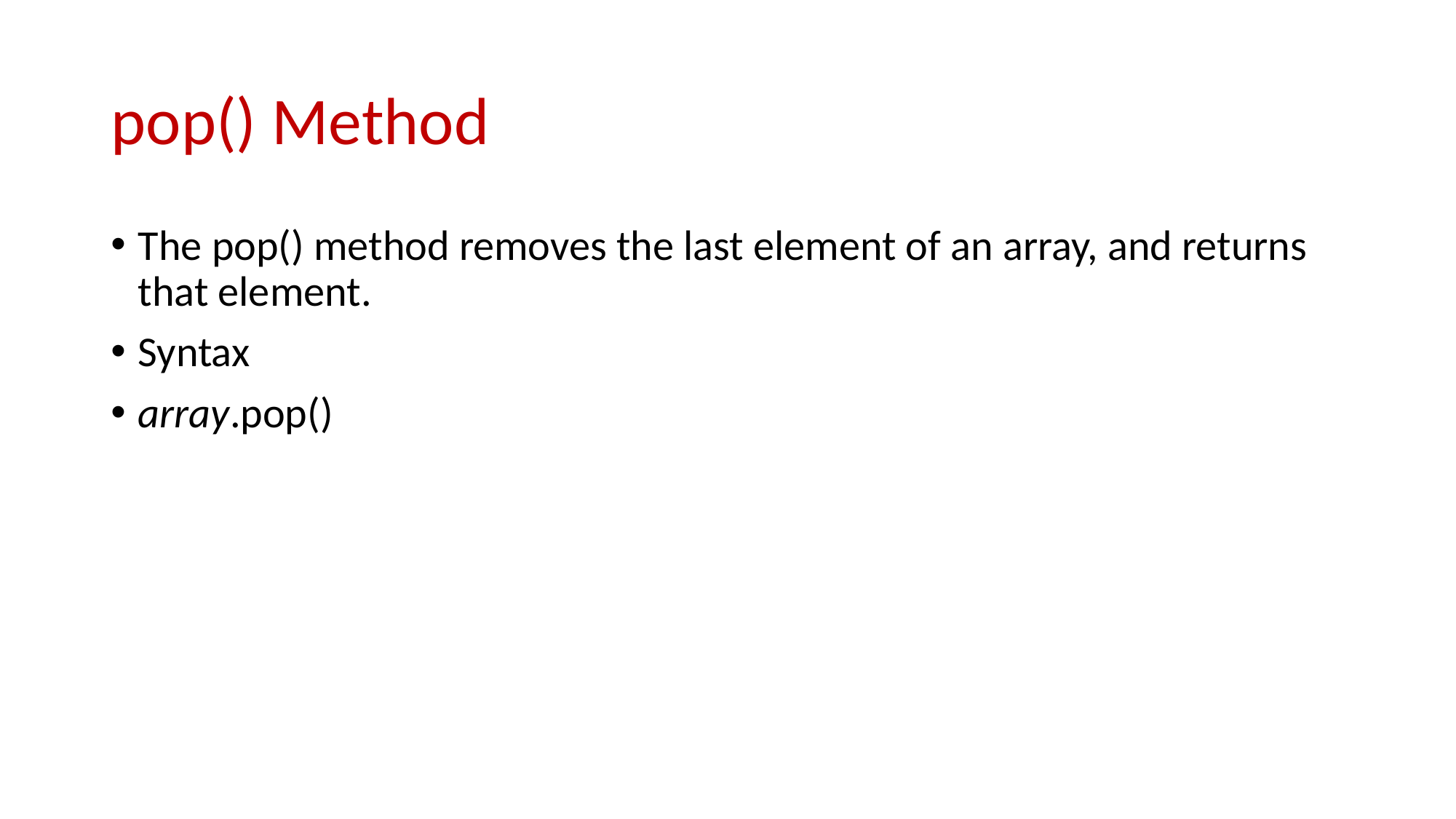

# pop() Method
The pop() method removes the last element of an array, and returns that element.
Syntax
array.pop()